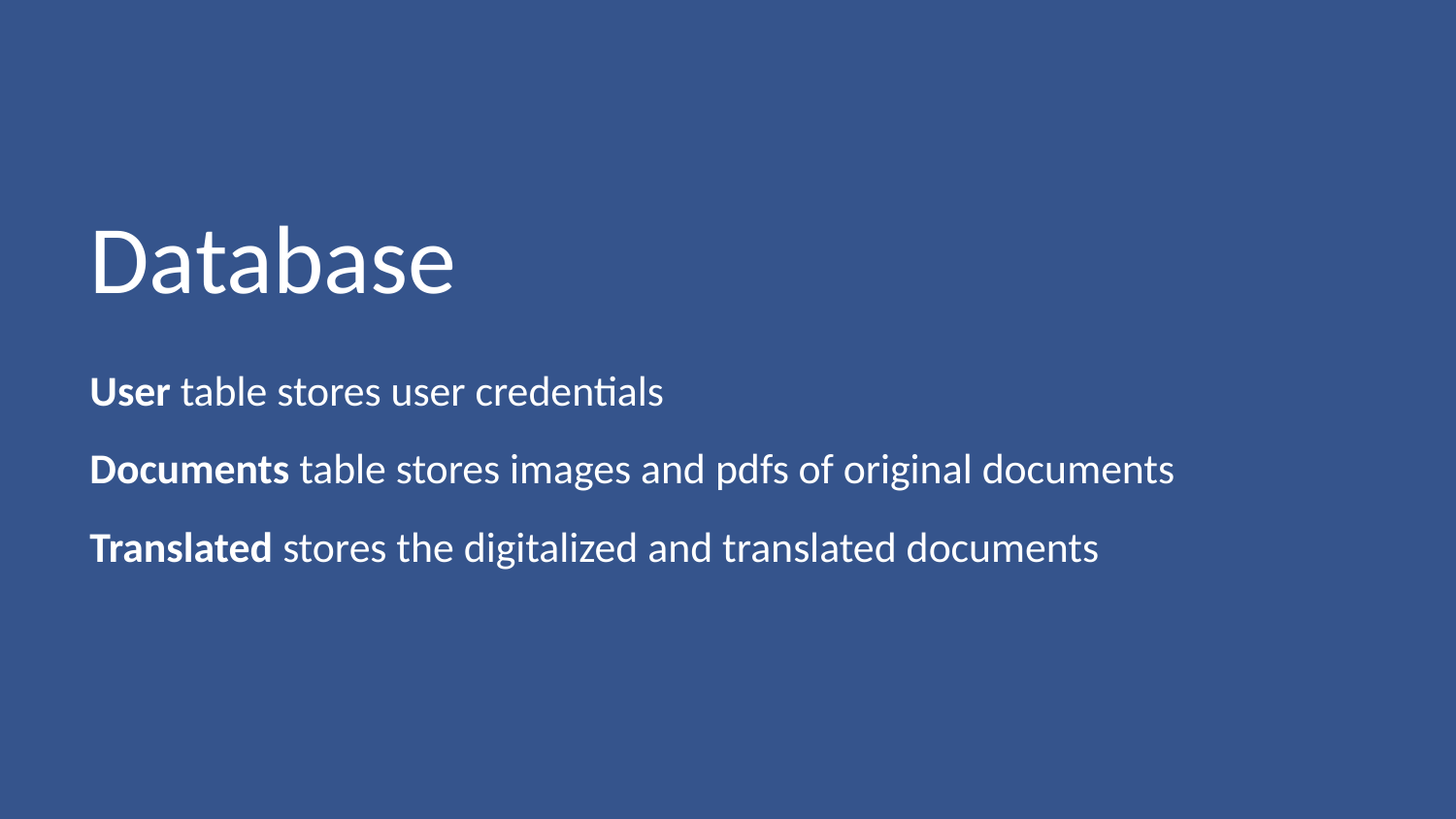

# Database
User table stores user credentials
Documents table stores images and pdfs of original documents
Translated stores the digitalized and translated documents